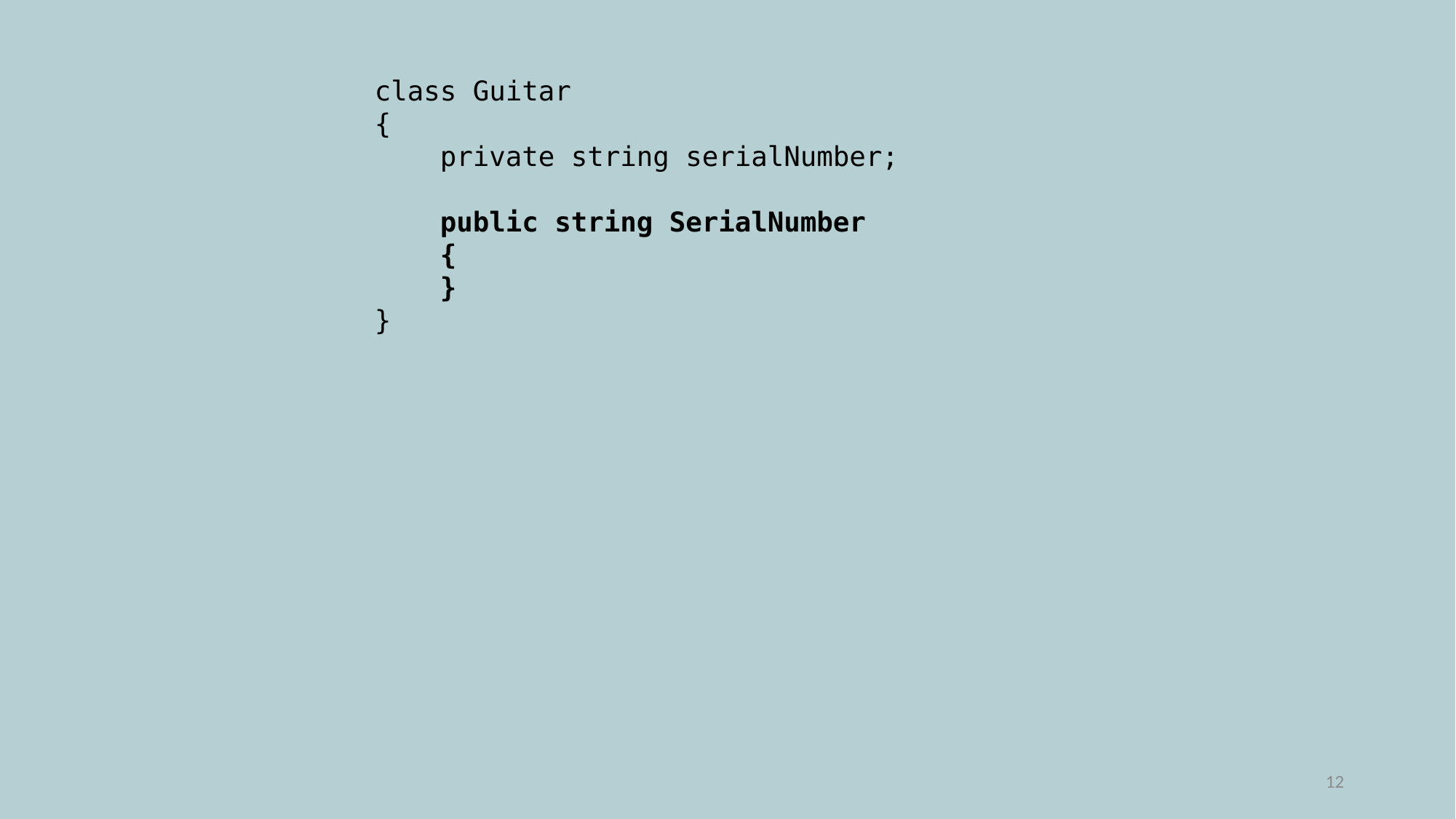

class Guitar
{
    private string serialNumber;

    public string SerialNumber
    {
    }
}
12